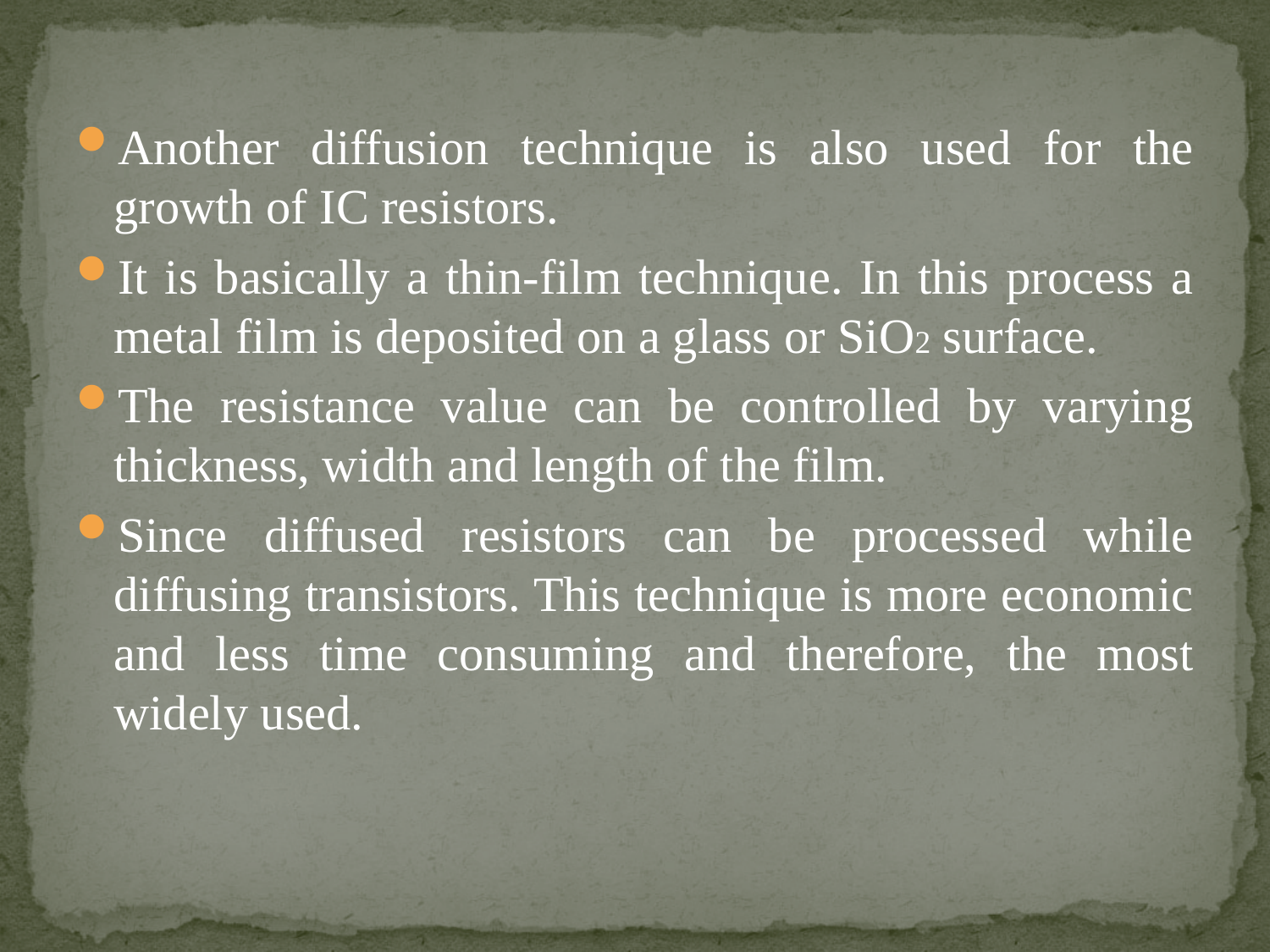

Another diffusion technique is also used for the growth of IC resistors.
It is basically a thin-film technique. In this process a metal film is deposited on a glass or SiO2 surface.
The resistance value can be controlled by varying thickness, width and length of the film.
Since diffused resistors can be processed while diffusing transistors. This technique is more economic and less time consuming and therefore, the most widely used.